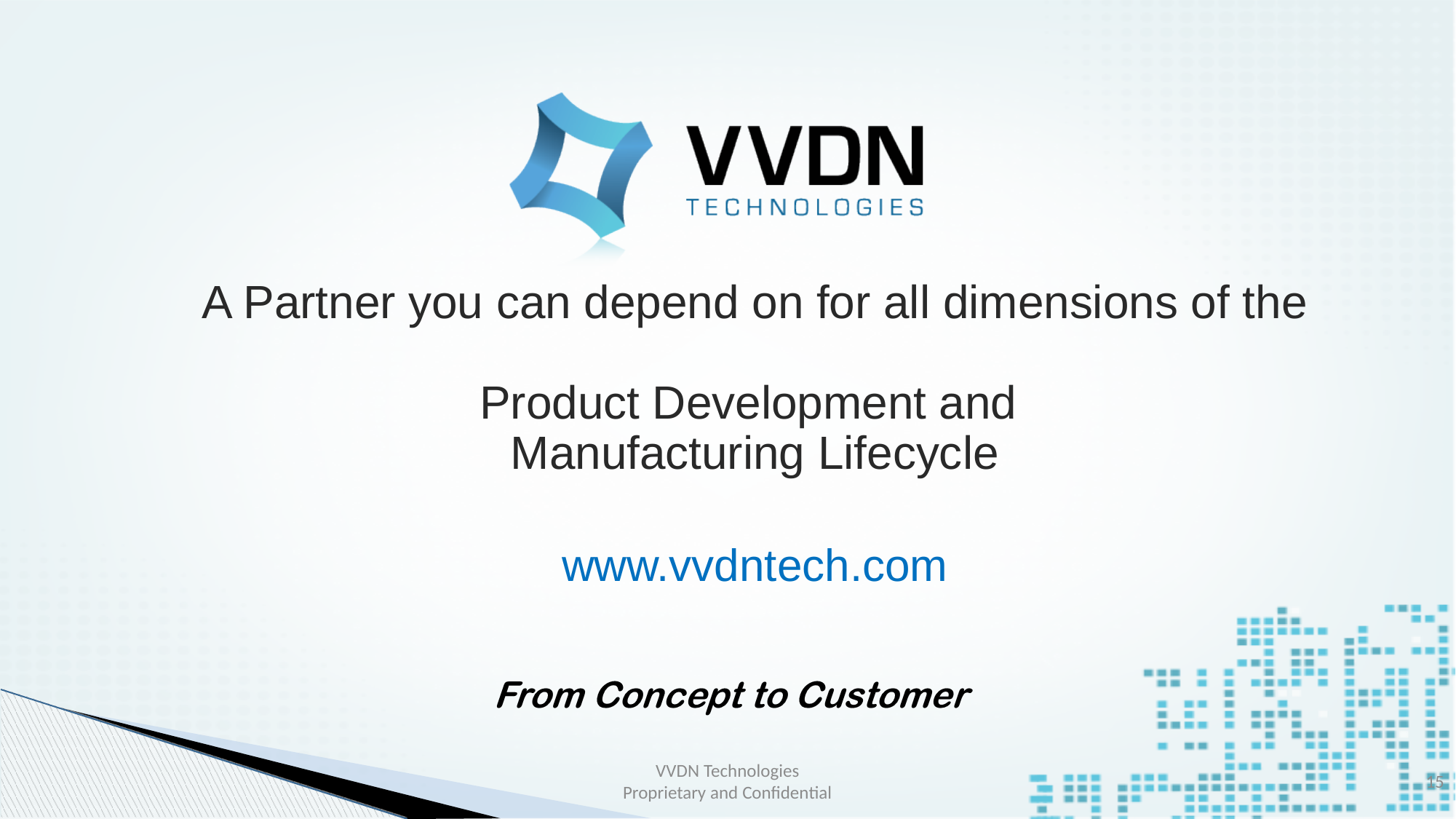

# A Partner you can depend on for all dimensions of the Product Development and Manufacturing Lifecycle www.vvdntech.com
VVDN Technologies
Proprietary and Confidential
15